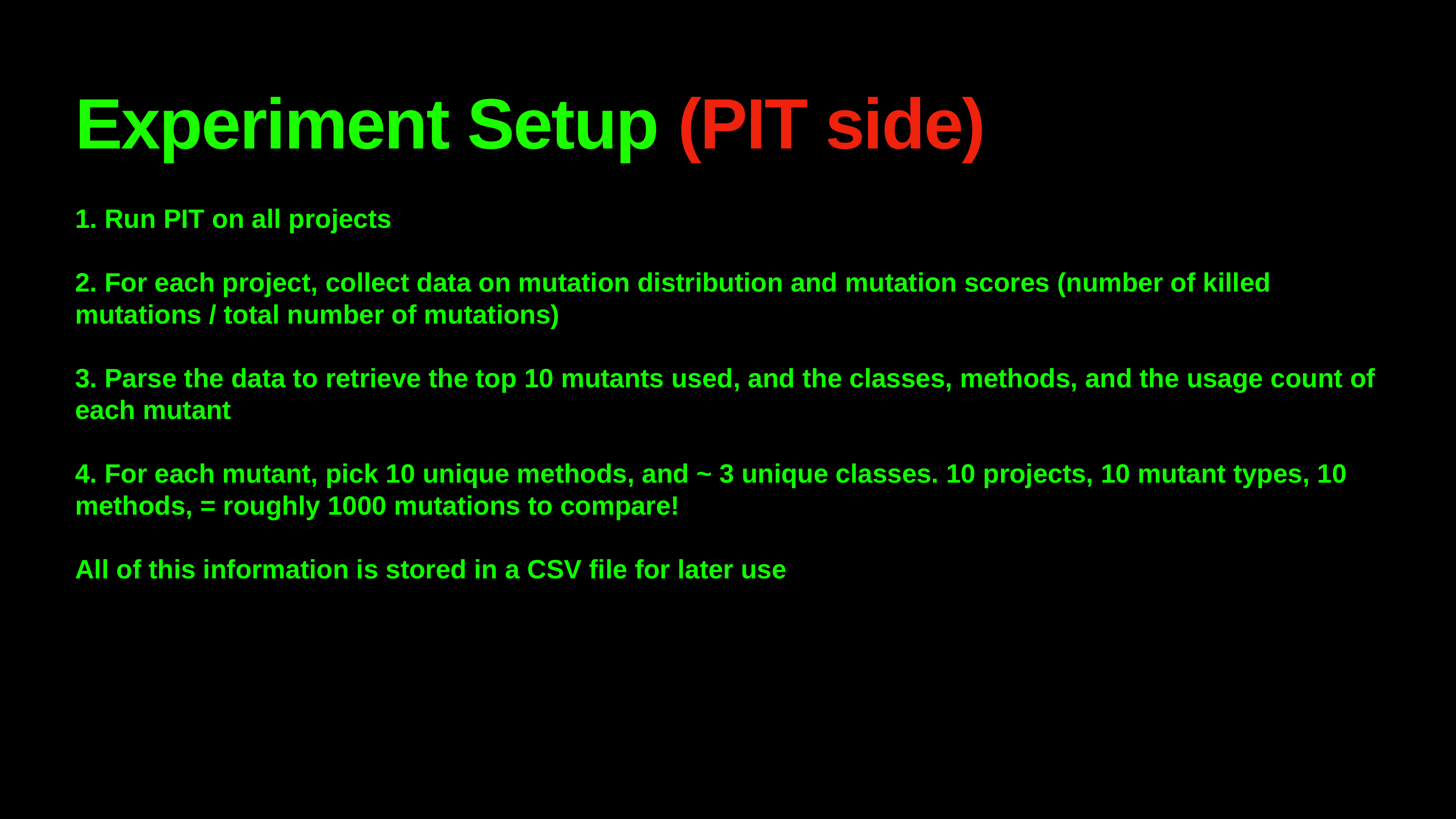

# Experiment Setup (PIT side)
1. Run PIT on all projects

2. For each project, collect data on mutation distribution and mutation scores (number of killed mutations / total number of mutations)

3. Parse the data to retrieve the top 10 mutants used, and the classes, methods, and the usage count of each mutant

4. For each mutant, pick 10 unique methods, and ~ 3 unique classes. 10 projects, 10 mutant types, 10 methods, = roughly 1000 mutations to compare!

All of this information is stored in a CSV file for later use